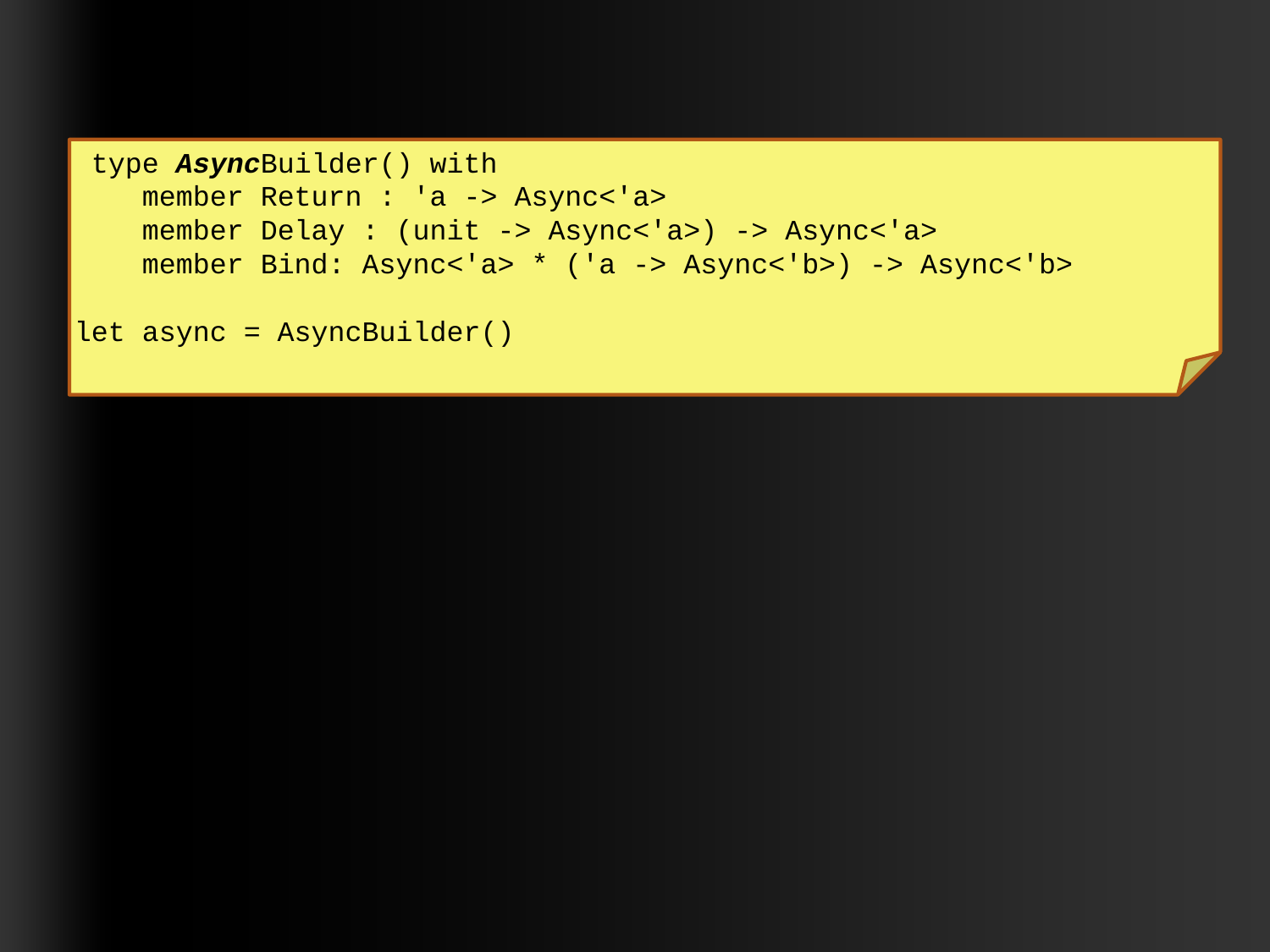

#
 type AsyncBuilder() with
    member Return : 'a -> Async<'a>
    member Delay : (unit -> Async<'a>) -> Async<'a>
    member Bind: Async<'a> * ('a -> Async<'b>) -> Async<'b>

let async = AsyncBuilder()